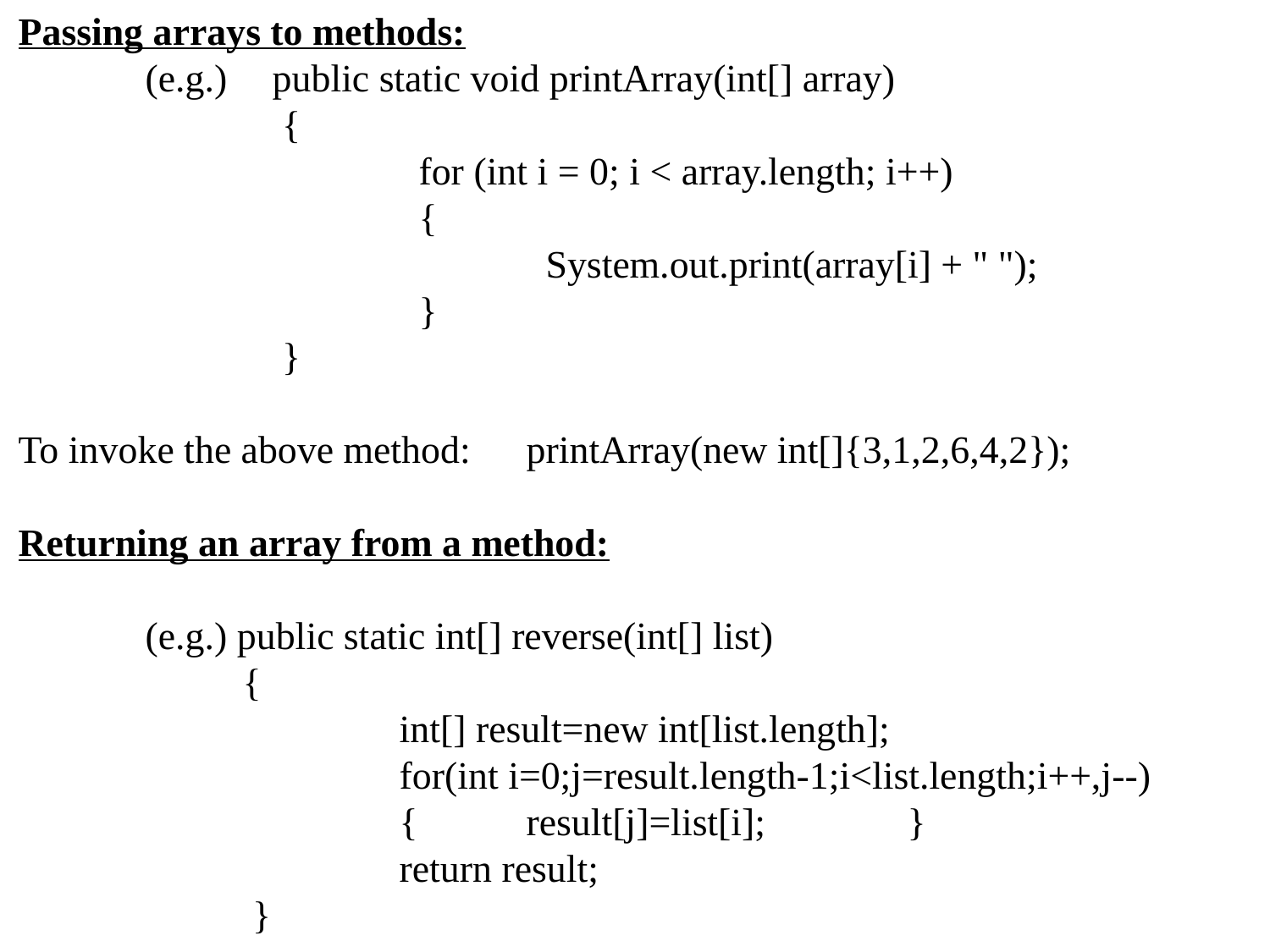

Passing arrays to methods:
	(e.g.)	public static void printArray(int[] array)
		 {
			  for (int i = 0; i < array.length; i++)
			  {
				  System.out.print(array[i] + " ");
  			  }
		 }

To invoke the above method:	printArray(new int[]{3,1,2,6,4,2});

Returning an array from a method:

	(e.g.) public static int[] reverse(int[] list)
	          {
			int[] result=new int[list.length];
			for(int i=0;j=result.length-1;i<list.length;i++,j--)
			{	result[j]=list[i];		}
			return result;
	           }